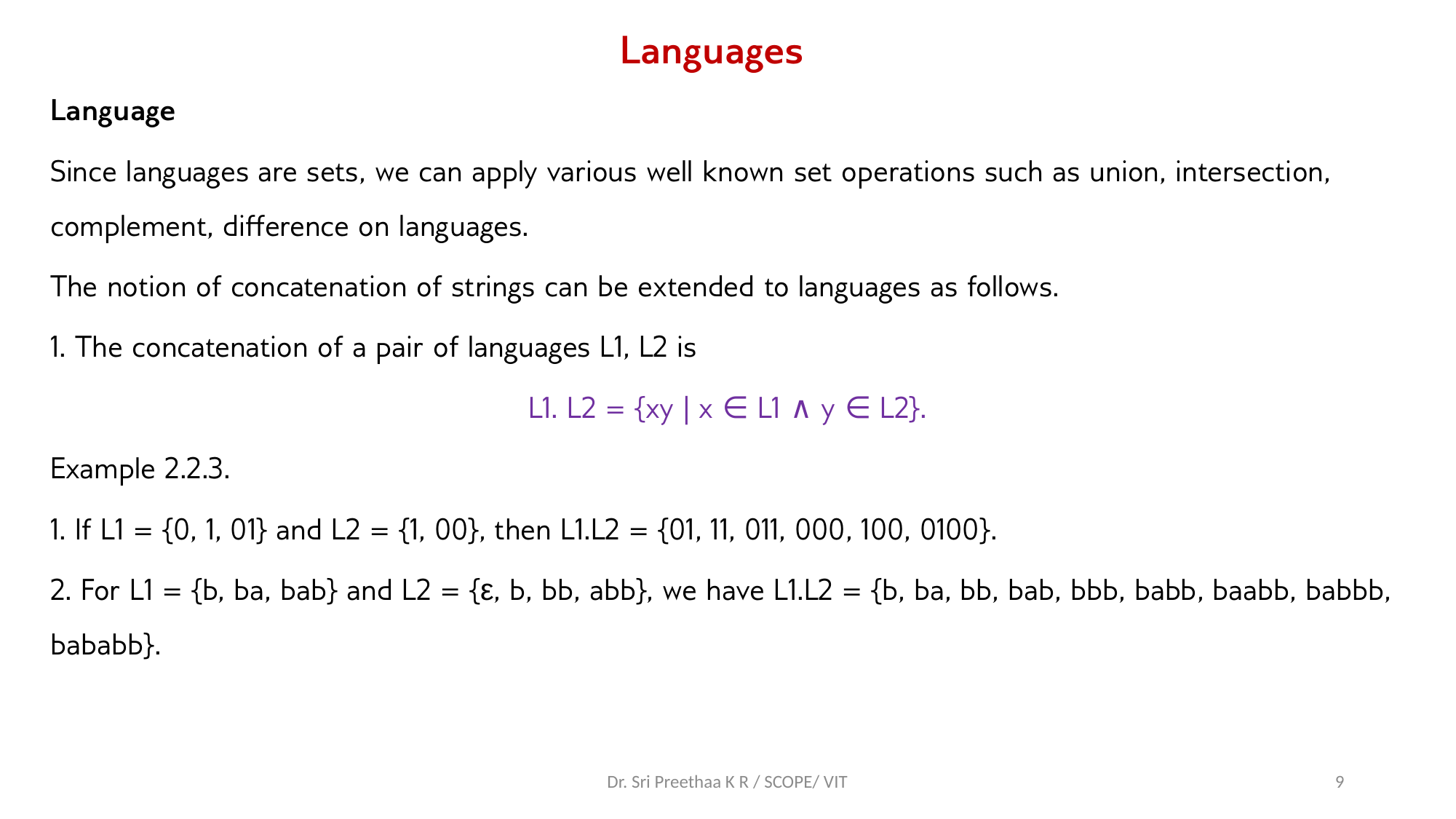

# Languages
Language
Since languages are sets, we can apply various well known set operations such as union, intersection, complement, difference on languages.
The notion of concatenation of strings can be extended to languages as follows.
1. The concatenation of a pair of languages L1, L2 is
L1. L2 = {xy | x ∈ L1 ∧ y ∈ L2}.
Example 2.2.3.
1. If L1 = {0, 1, 01} and L2 = {1, 00}, then L1.L2 = {01, 11, 011, 000, 100, 0100}.
2. For L1 = {b, ba, bab} and L2 = {ε, b, bb, abb}, we have L1.L2 = {b, ba, bb, bab, bbb, babb, baabb, babbb, bababb}.
Dr. Sri Preethaa K R / SCOPE/ VIT
9